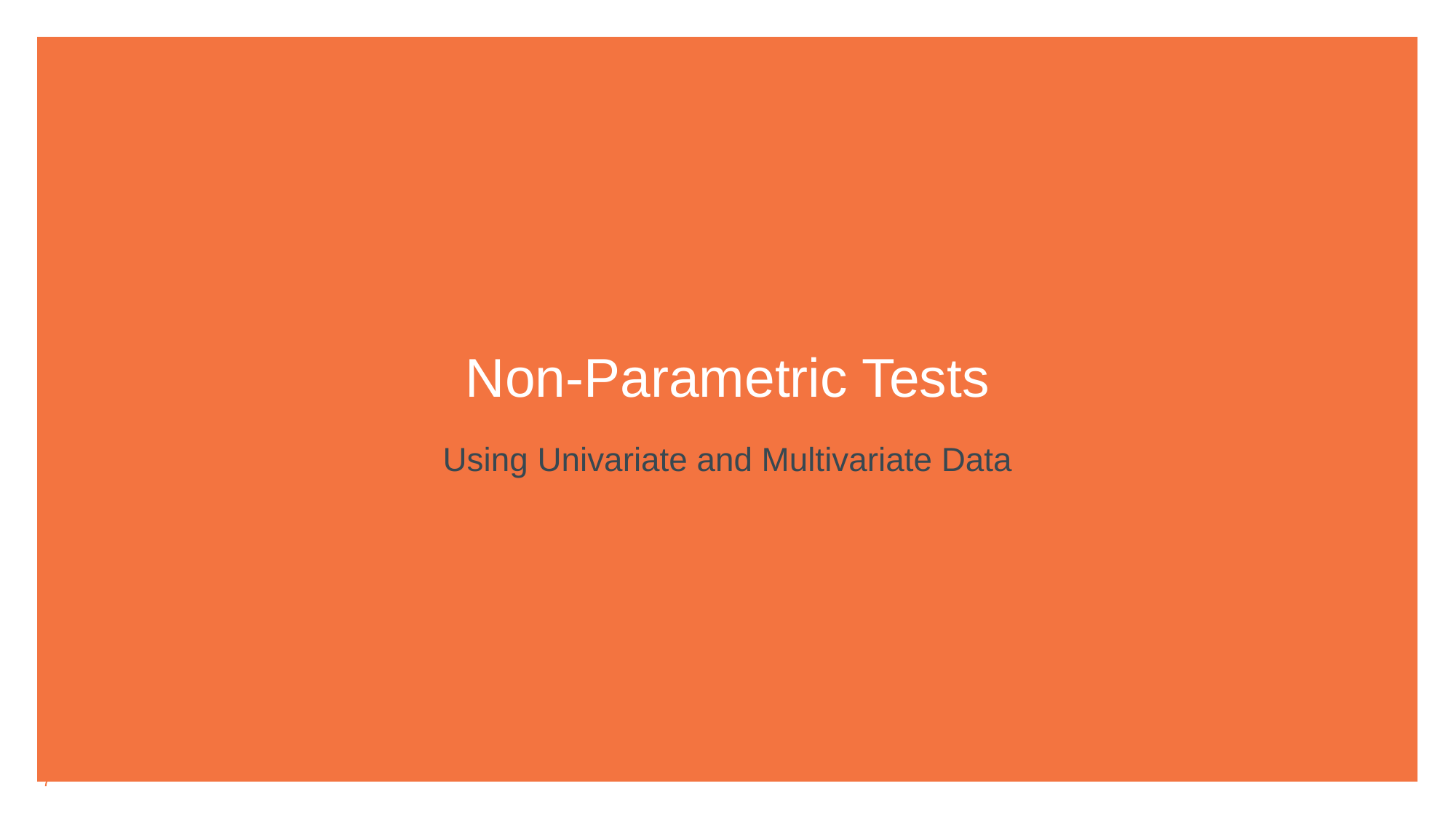

Non-Parametric Tests
Using Univariate and Multivariate Data